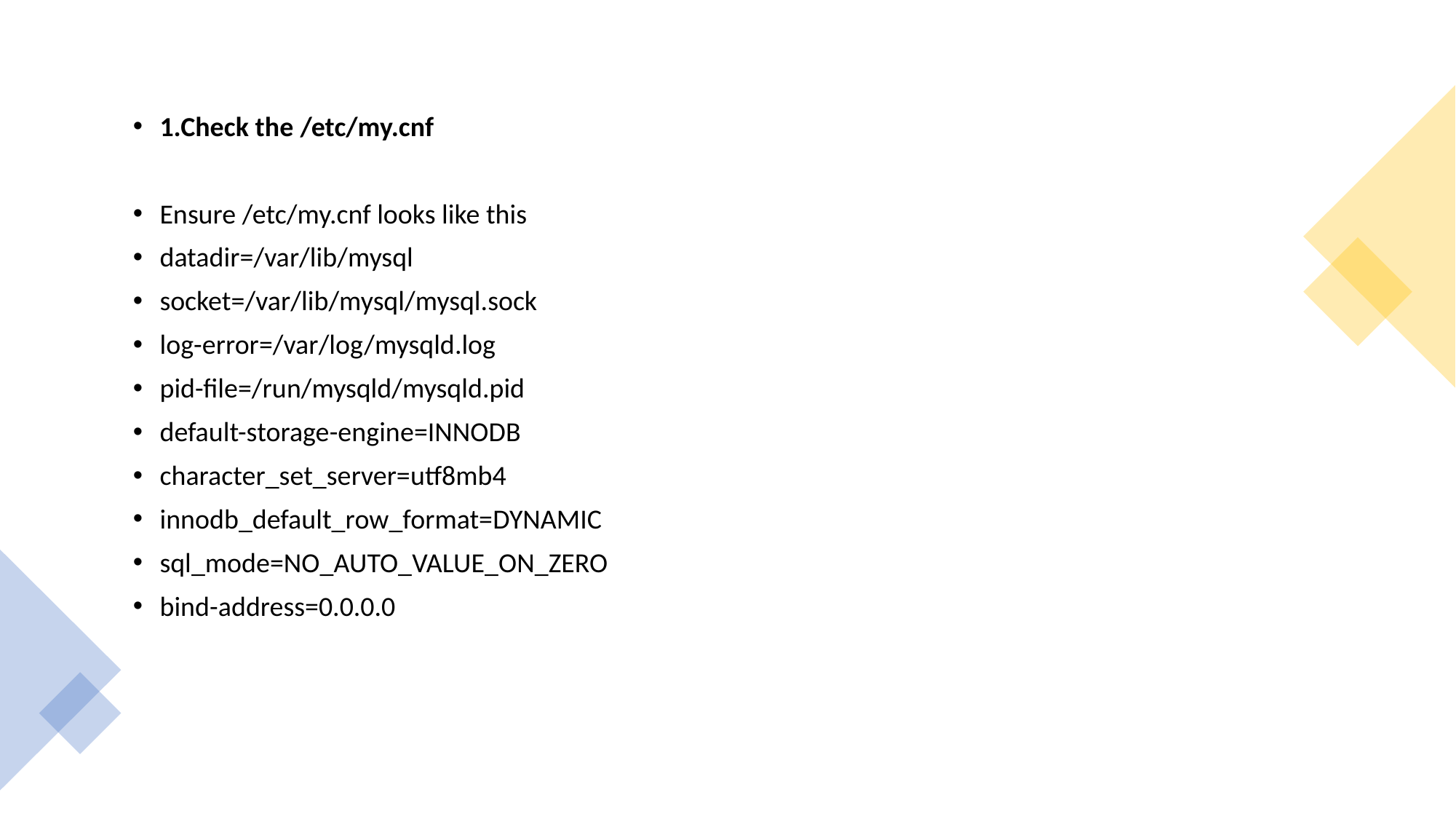

1.Check the /etc/my.cnf

Ensure /etc/my.cnf looks like this
datadir=/var/lib/mysql
socket=/var/lib/mysql/mysql.sock
log-error=/var/log/mysqld.log
pid-file=/run/mysqld/mysqld.pid
default-storage-engine=INNODB
character_set_server=utf8mb4
innodb_default_row_format=DYNAMIC
sql_mode=NO_AUTO_VALUE_ON_ZERO
bind-address=0.0.0.0